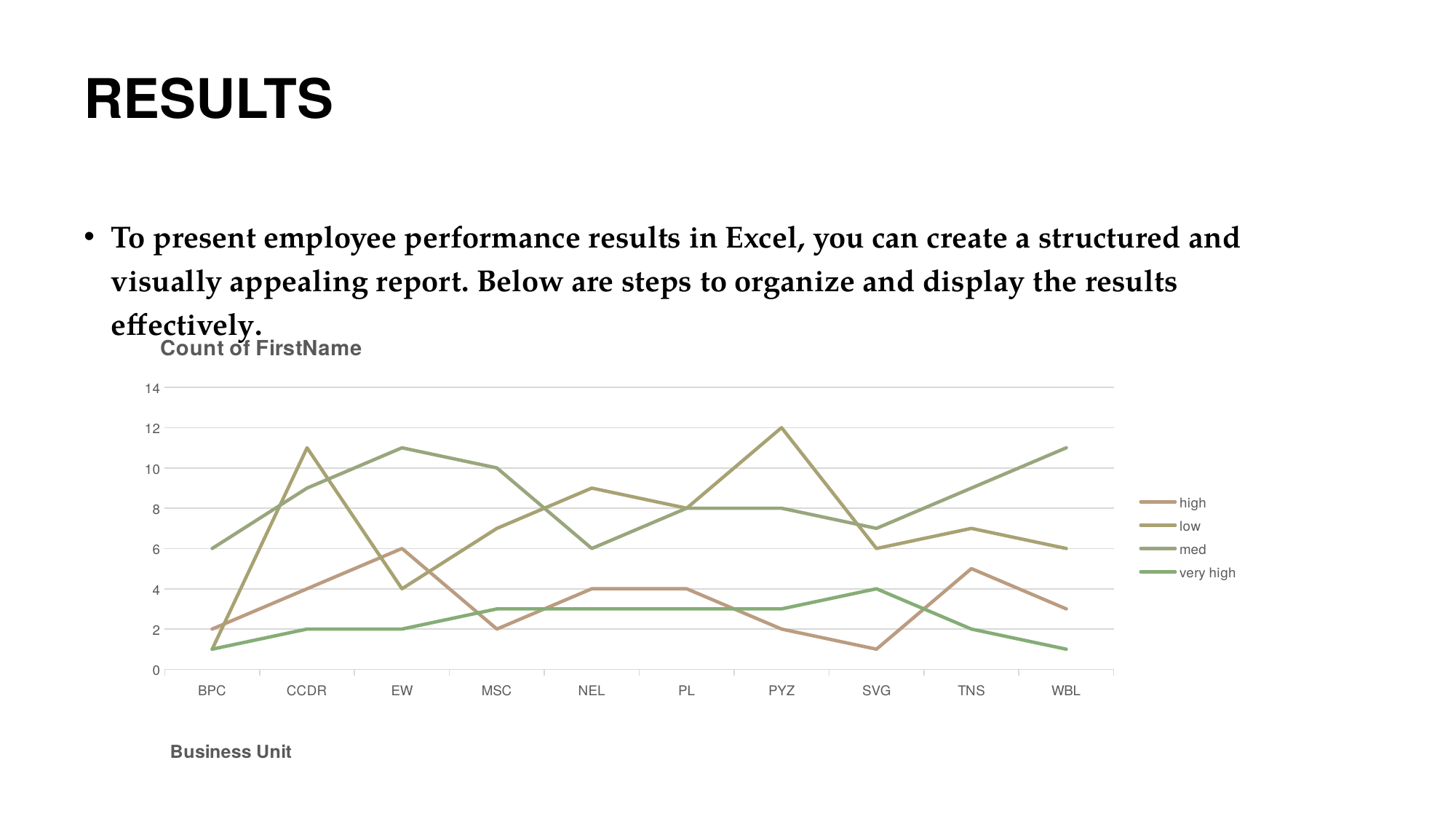

# RESULTS
To present employee performance results in Excel, you can create a structured and visually appealing report. Below are steps to organize and display the results effectively.

### Chart: Count of FirstName

| Category |  |  |  |  |
|---|---|---|---|---|
| BPC | 2.0 | 1.0 | 6.0 | 1.0 |
| CCDR | 4.0 | 11.0 | 9.0 | 2.0 |
| EW | 6.0 | 4.0 | 11.0 | 2.0 |
| MSC | 2.0 | 7.0 | 10.0 | 3.0 |
| NEL | 4.0 | 9.0 | 6.0 | 3.0 |
| PL | 4.0 | 8.0 | 8.0 | 3.0 |
| PYZ | 2.0 | 12.0 | 8.0 | 3.0 |
| SVG | 1.0 | 6.0 | 7.0 | 4.0 |
| TNS | 5.0 | 7.0 | 9.0 | 2.0 |
| WBL | 3.0 | 6.0 | 11.0 | 1.0 |